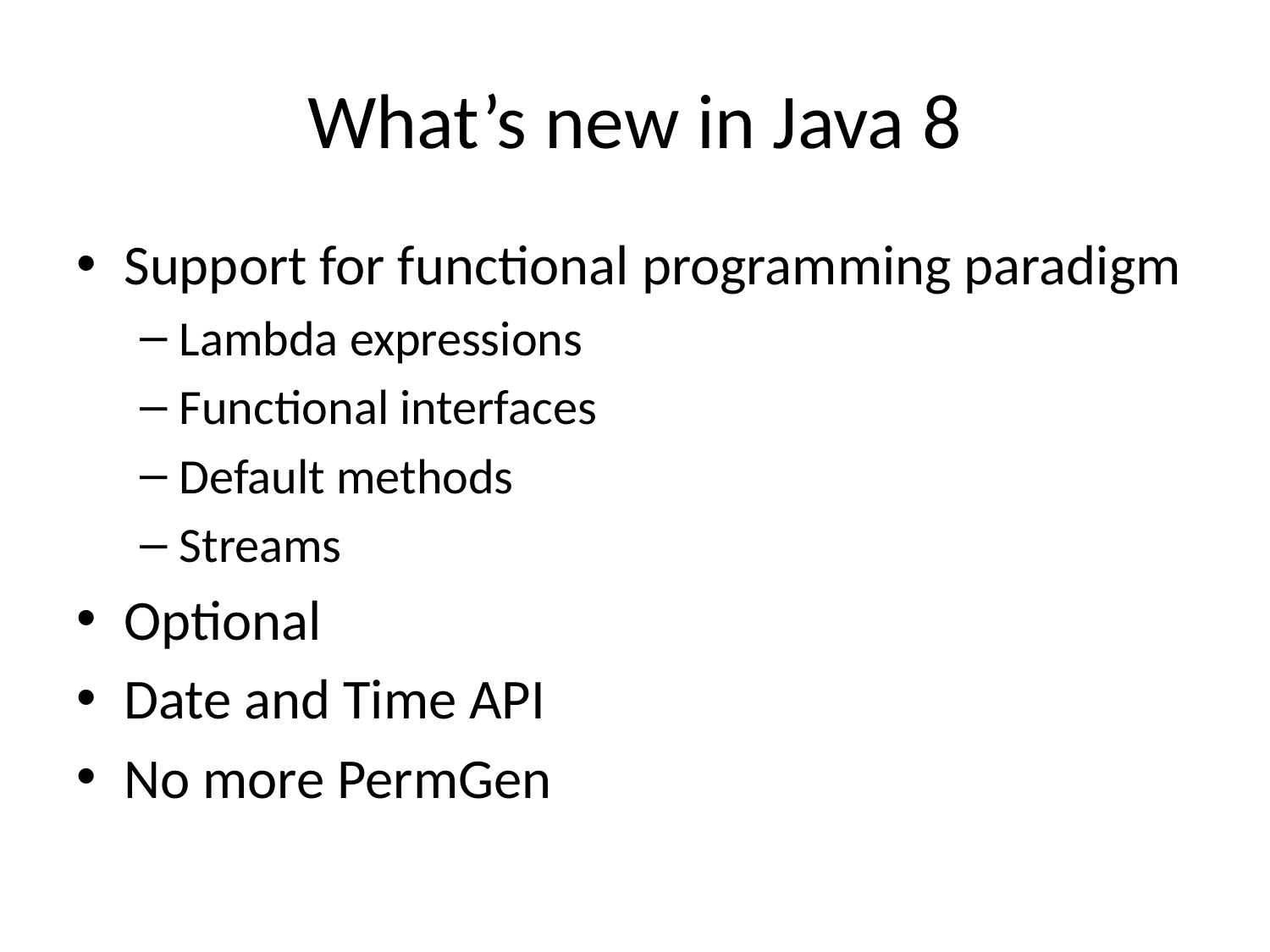

# What’s new in Java 8
Support for functional programming paradigm
Lambda expressions
Functional interfaces
Default methods
Streams
Optional
Date and Time API
No more PermGen